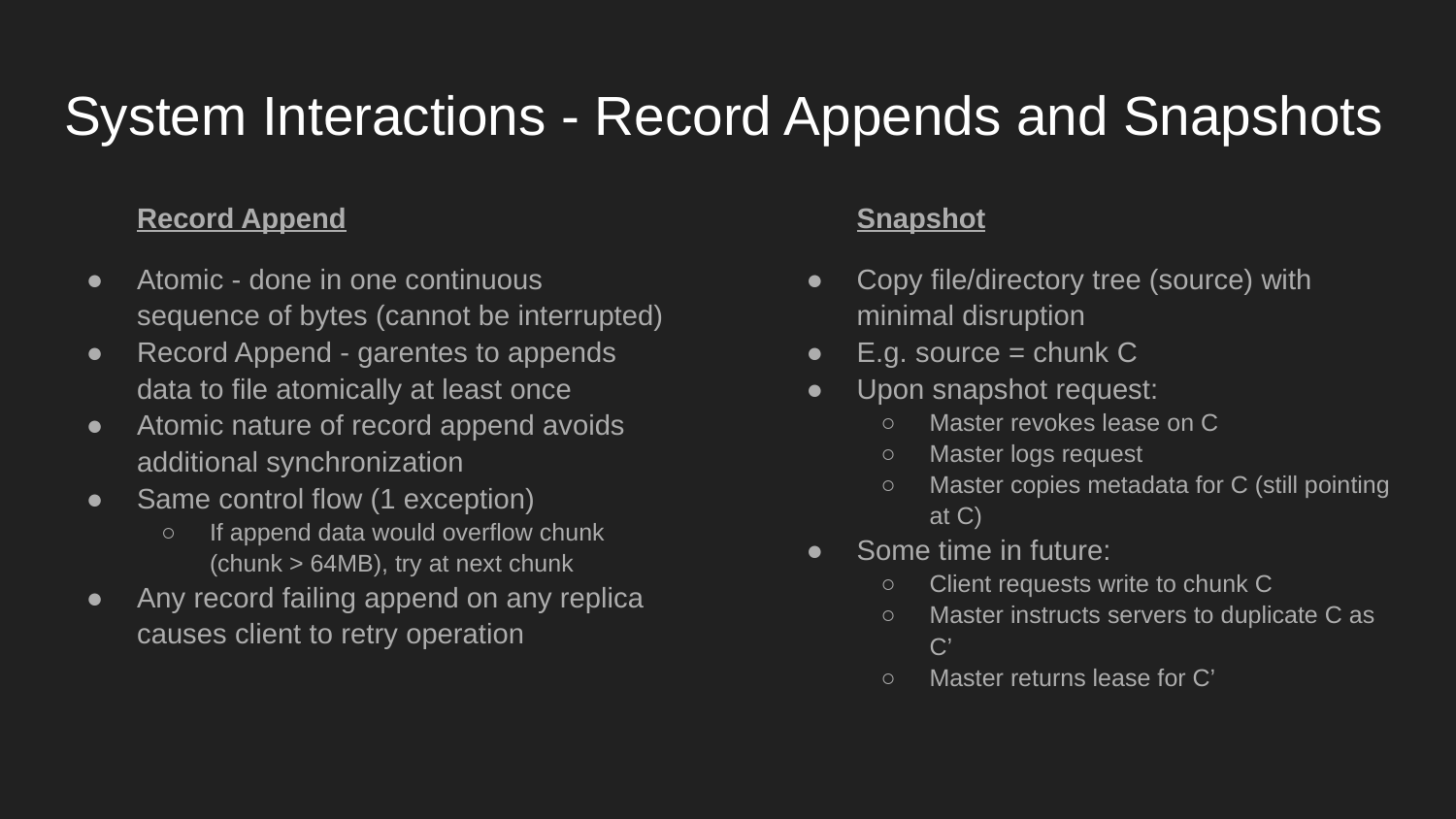

# System Interactions - Record Appends and Snapshots
Record Append
Atomic - done in one continuous sequence of bytes (cannot be interrupted)
Record Append - garentes to appends data to file atomically at least once
Atomic nature of record append avoids additional synchronization
Same control flow (1 exception)
If append data would overflow chunk (chunk > 64MB), try at next chunk
Any record failing append on any replica causes client to retry operation
Snapshot
Copy file/directory tree (source) with minimal disruption
E.g. source = chunk C
Upon snapshot request:
Master revokes lease on C
Master logs request
Master copies metadata for C (still pointing at C)
Some time in future:
Client requests write to chunk C
Master instructs servers to duplicate C as C’
Master returns lease for C’